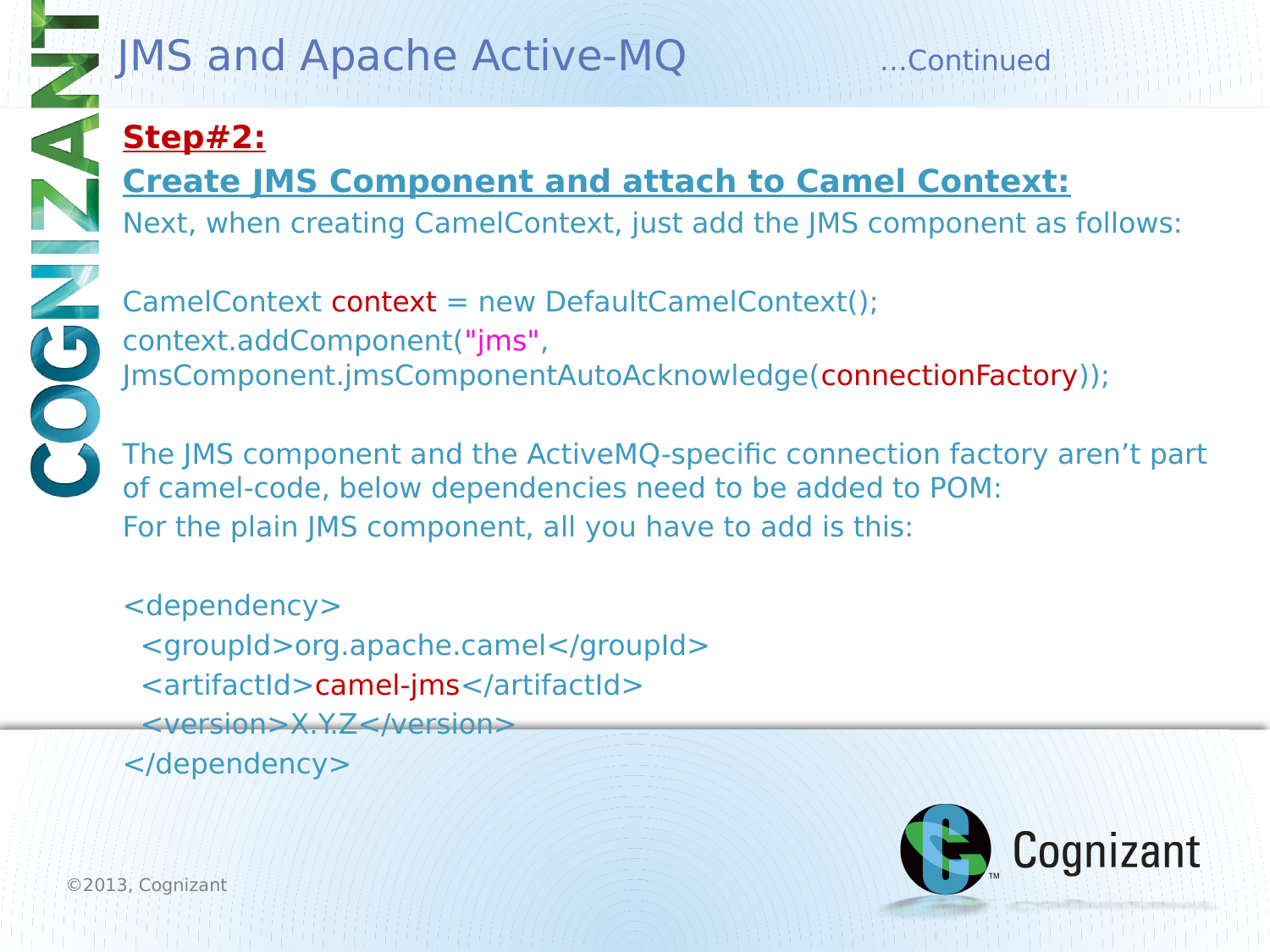

# JMS and Apache Active-MQ		…Continued
Step#2:
Create JMS Component and attach to Camel Context:
Next, when creating CamelContext, just add the JMS component as follows:

CamelContext context = new DefaultCamelContext();
context.addComponent("jms", JmsComponent.jmsComponentAutoAcknowledge(connectionFactory));

The JMS component and the ActiveMQ-specific connection factory aren’t part of camel-code, below dependencies need to be added to POM:
For the plain JMS component, all you have to add is this:

<dependency>
  <groupId>org.apache.camel</groupId>
  <artifactId>camel-jms</artifactId>
  <version>X.Y.Z</version>
</dependency>